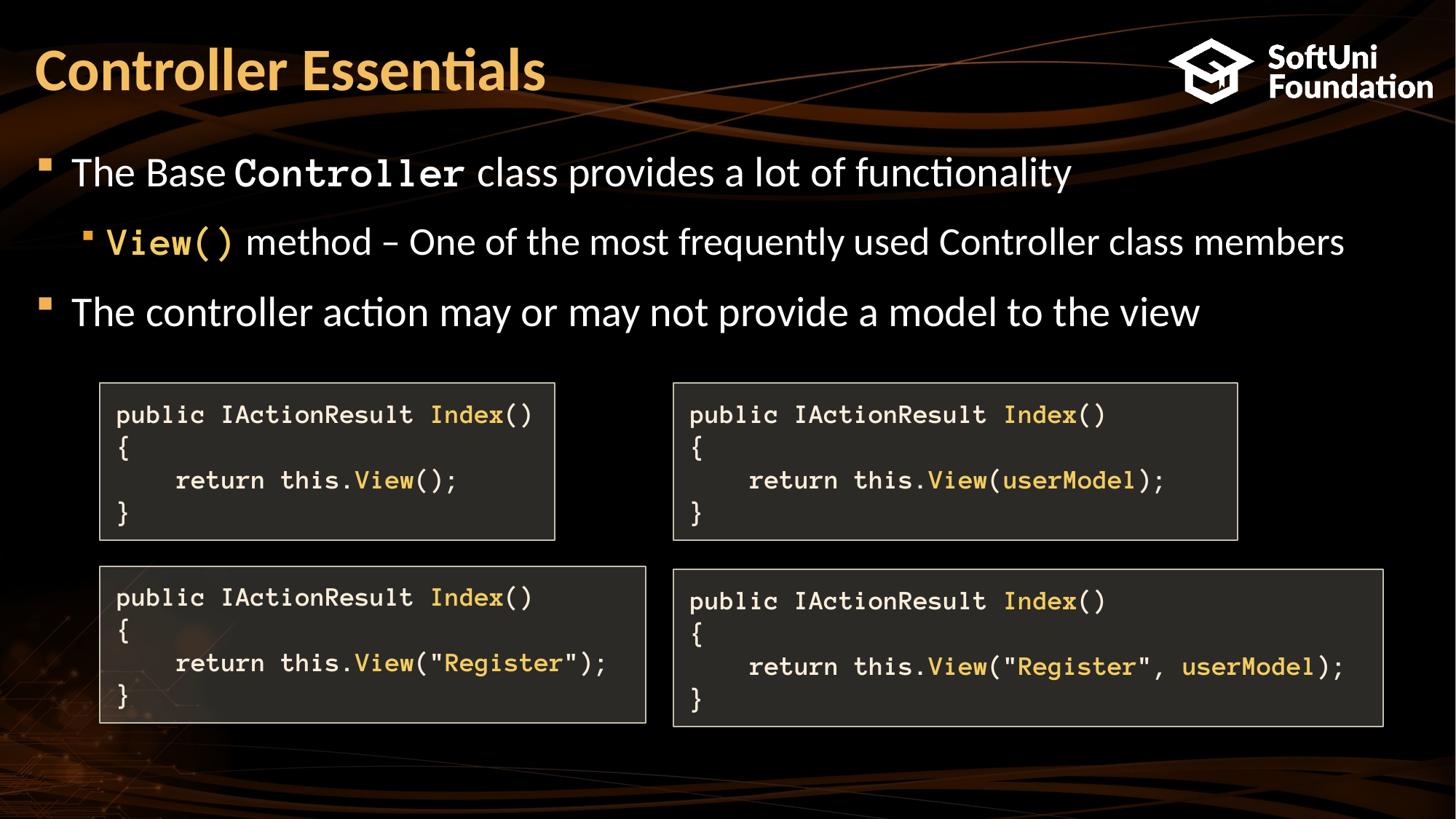

# Controller Essentials
The Base Controller class provides a lot of functionality
View() method – One of the most frequently used Controller class members
The controller action may or may not provide a model to the view
public IActionResult Index()
{
    return this.View(userModel);
}
public IActionResult Index()
{
    return this.View();
}
public IActionResult Index()
{
    return this.View("Register");
}
public IActionResult Index()
{
    return this.View("Register", userModel);
}